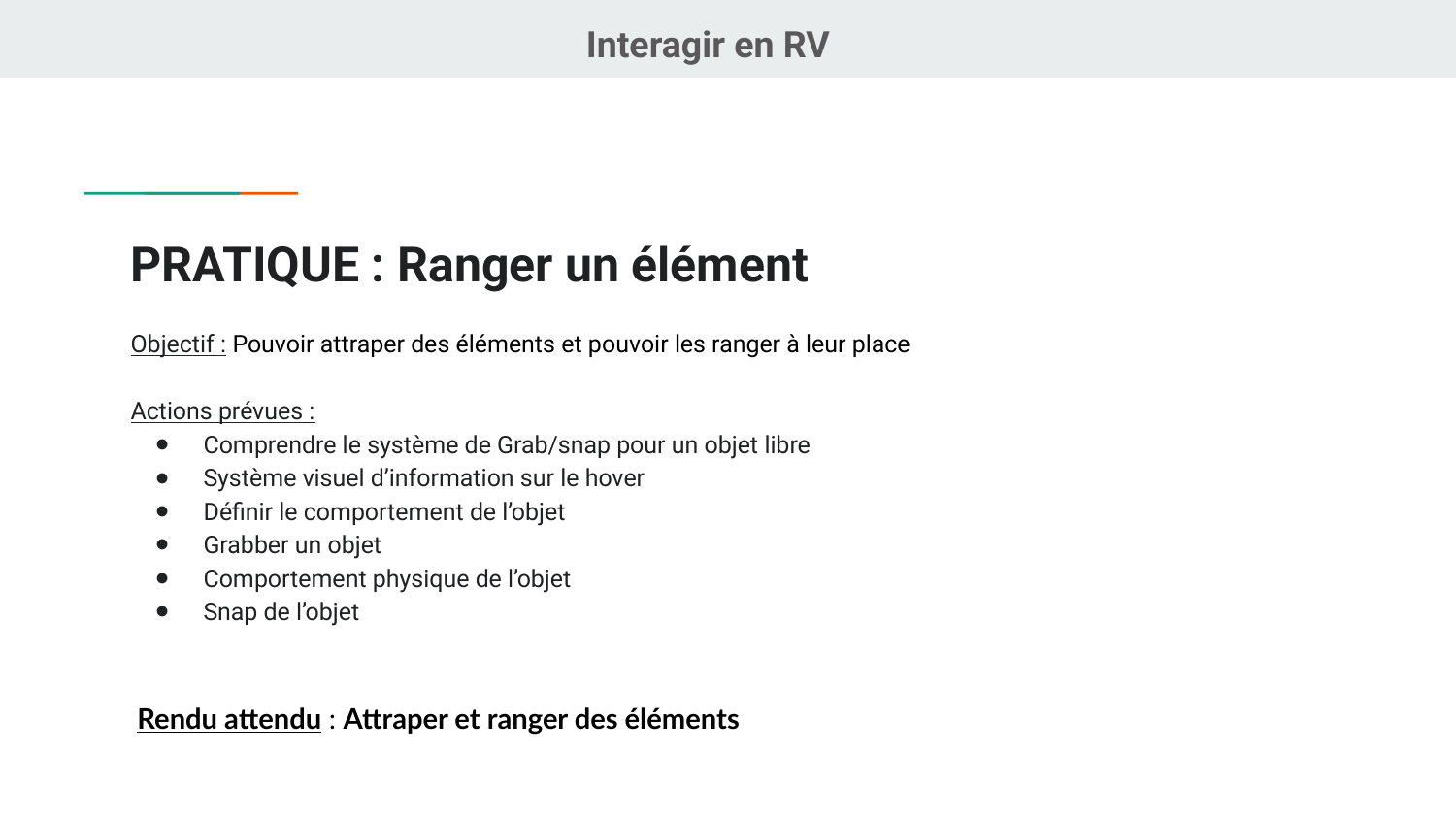

Interagir en RV
# PRATIQUE : Ranger un élément
Objectif : Pouvoir attraper des éléments et pouvoir les ranger à leur place

Actions prévues :
Comprendre le système de Grab/snap pour un objet libre
Système visuel d’information sur le hover
Définir le comportement de l’objet
Grabber un objet
Comportement physique de l’objet
Snap de l’objet

Rendu attendu : Attraper et ranger des éléments